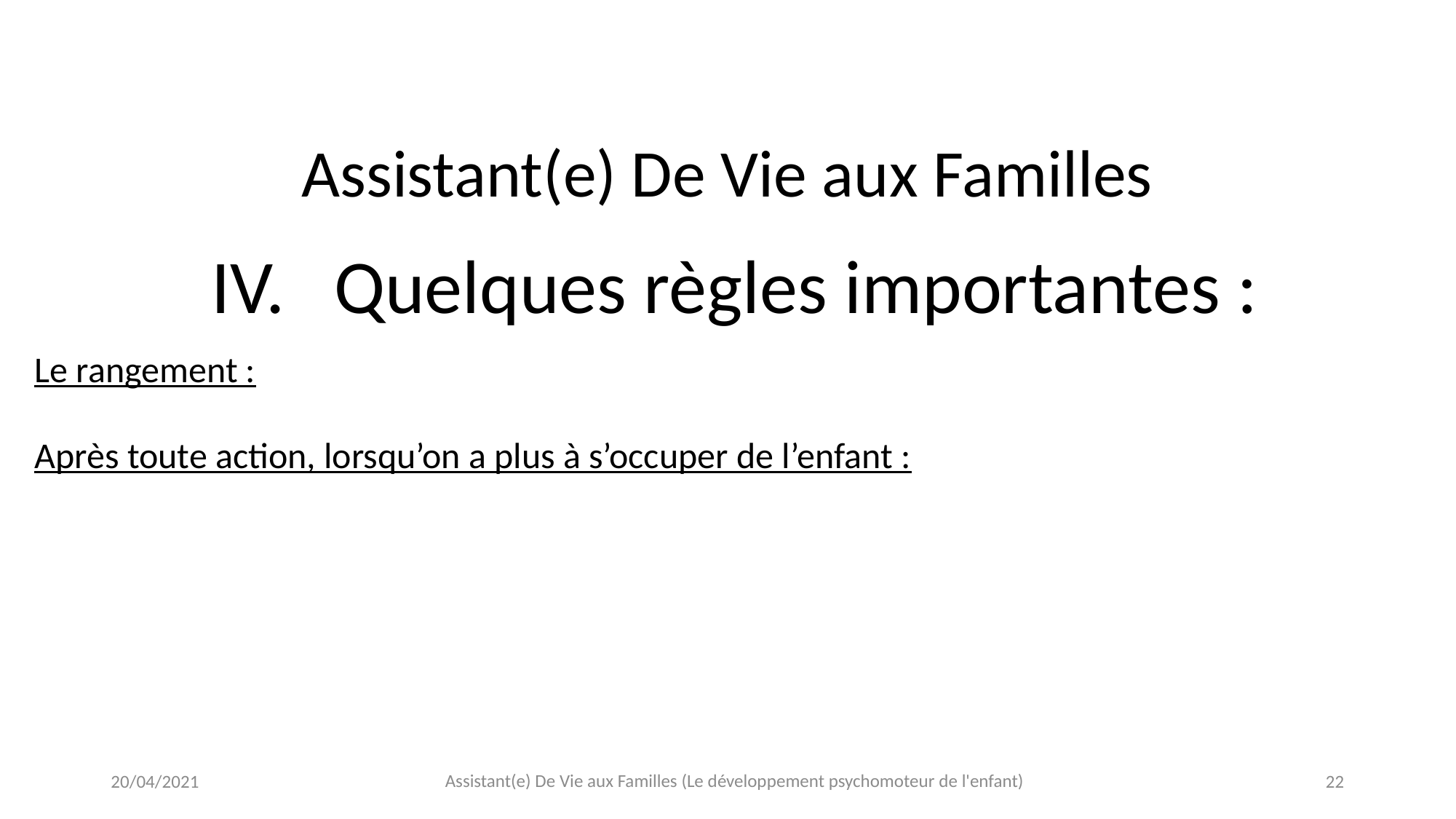

# Quelques règles importantes :
Assistant(e) De Vie aux Familles
Le rangement :

Après toute action, lorsqu’on a plus à s’occuper de l’enfant :

Assistant(e) De Vie aux Familles (Le développement psychomoteur de l'enfant)
20/04/2021
22